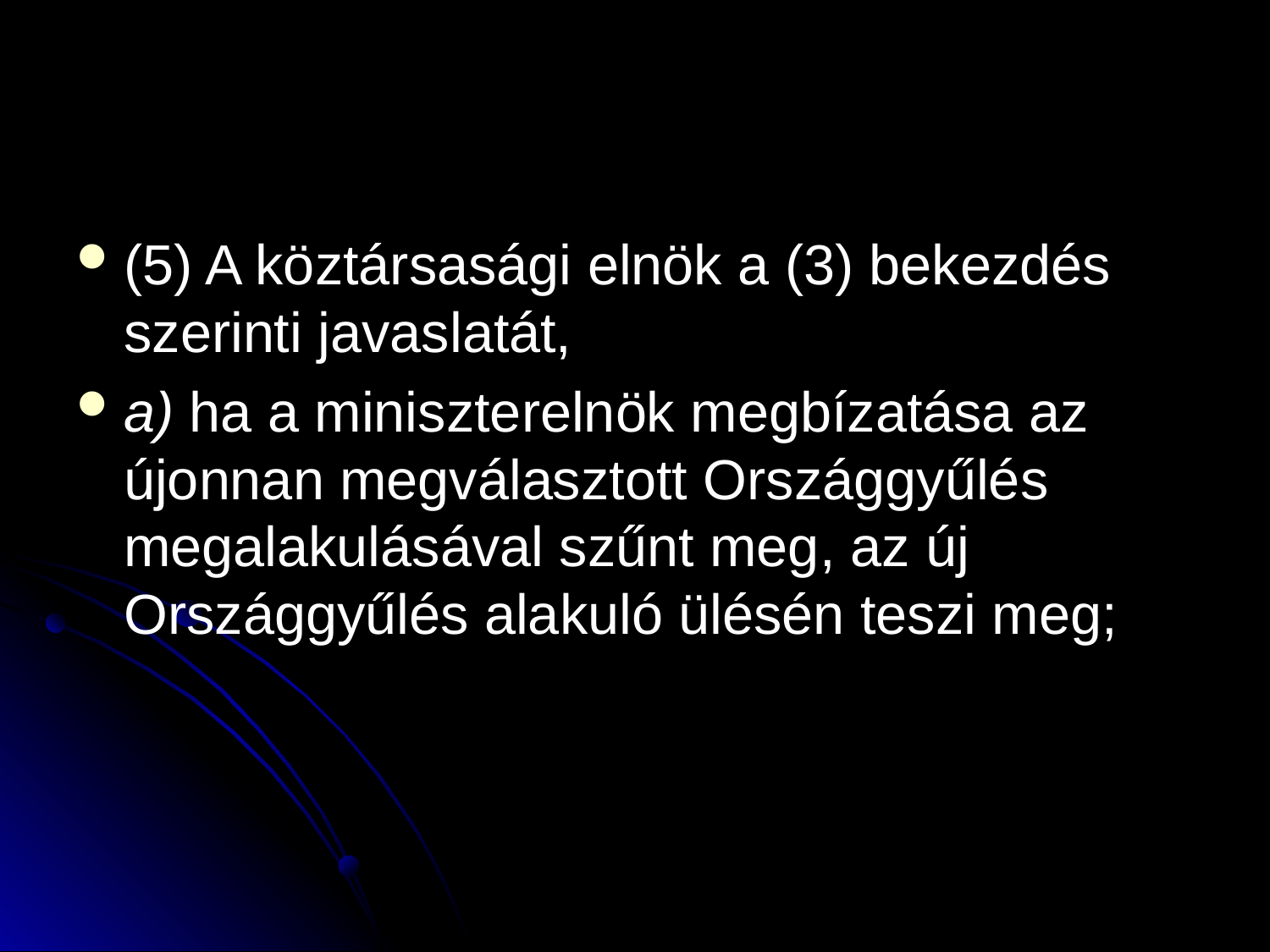

#
(5) A köztársasági elnök a (3) bekezdés szerinti javaslatát,
a) ha a miniszterelnök megbízatása az újonnan megválasztott Országgyűlés megalakulásával szűnt meg, az új Országgyűlés alakuló ülésén teszi meg;